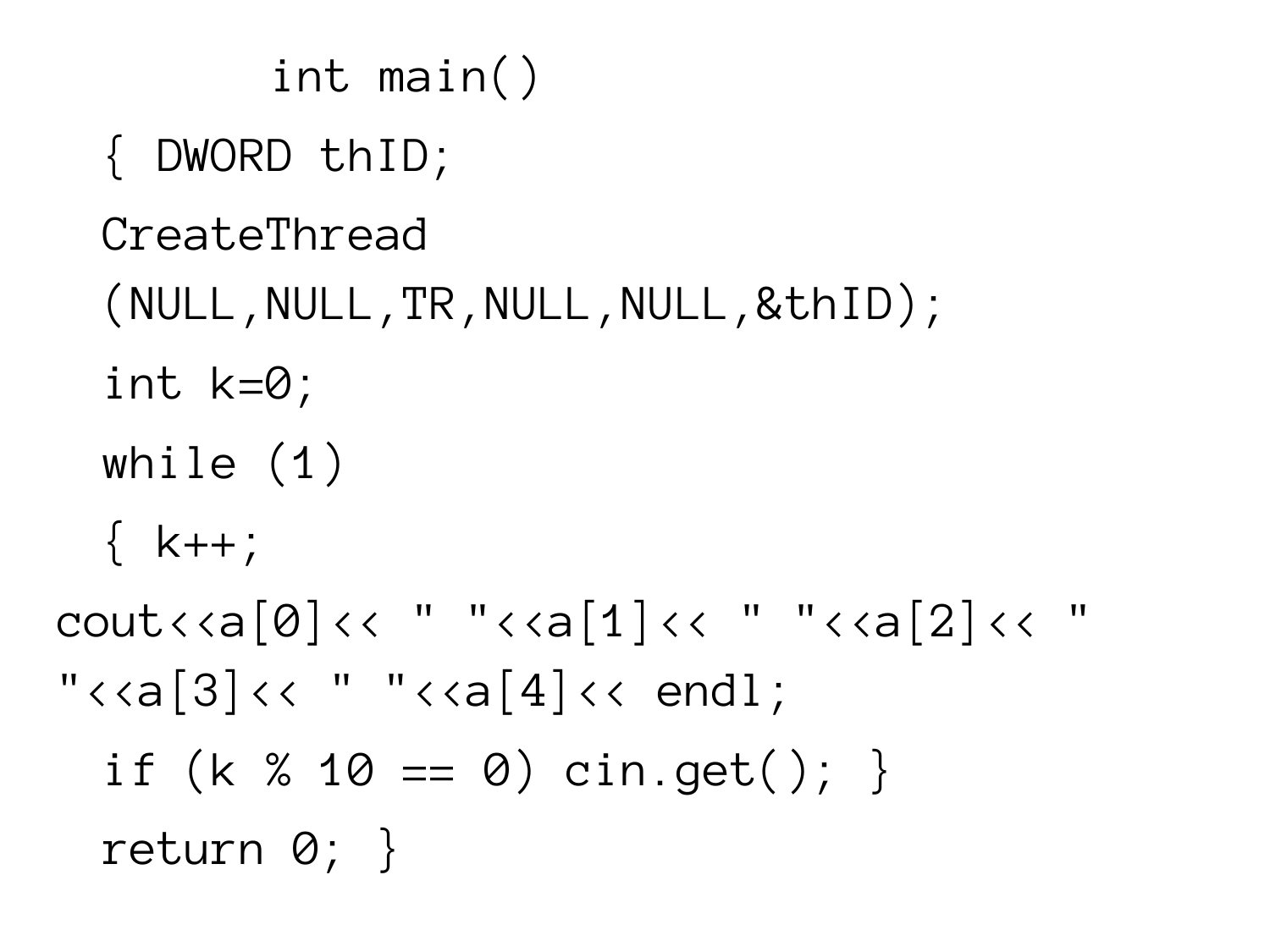

int main()
{ DWORD thID;
CreateThread (NULL,NULL,TR,NULL,NULL,&thID);
int k=0;
while (1)
{ k++;
cout<<a[0]<< " "<<a[1]<< " "<<a[2]<< " "<<a[3]<< " "<<a[4]<< endl;
		if (k % 10 == 0) cin.get(); }
	return 0; }